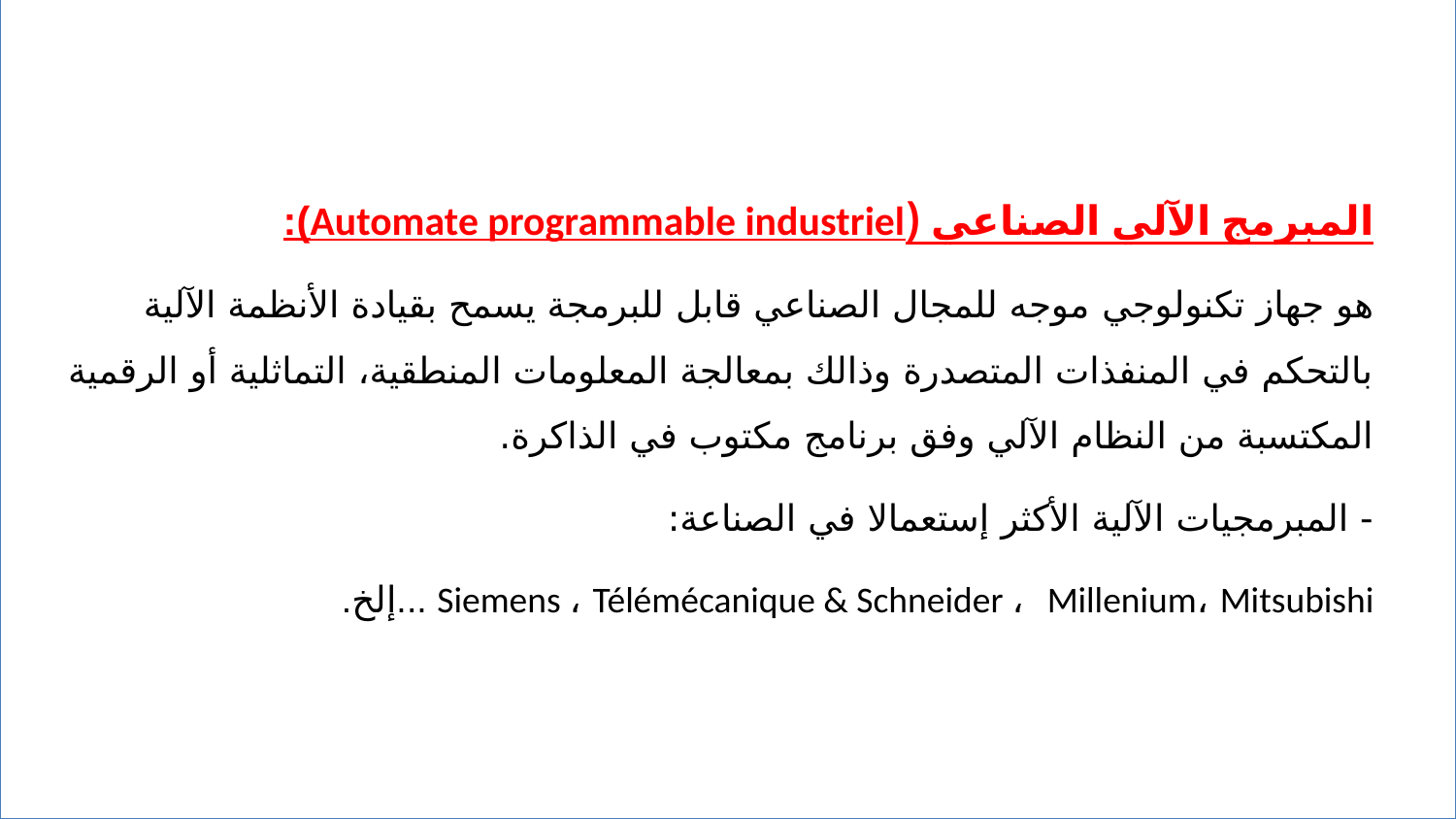

المبرمج الآلي الصناعي (Automate programmable industriel):
هو جهاز تكنولوجي موجه للمجال الصناعي قابل للبرمجة يسمح بقيادة الأنظمة الآلية بالتحكم في المنفذات المتصدرة وذالك بمعالجة المعلومات المنطقية، التماثلية أو الرقمية المكتسبة من النظام الآلي وفق برنامج مكتوب في الذاكرة.
- المبرمجيات الآلية الأكثر إستعمالا في الصناعة:
Siemens ، Télémécanique & Schneider ،  Millenium، Mitsubishi ...إلخ.